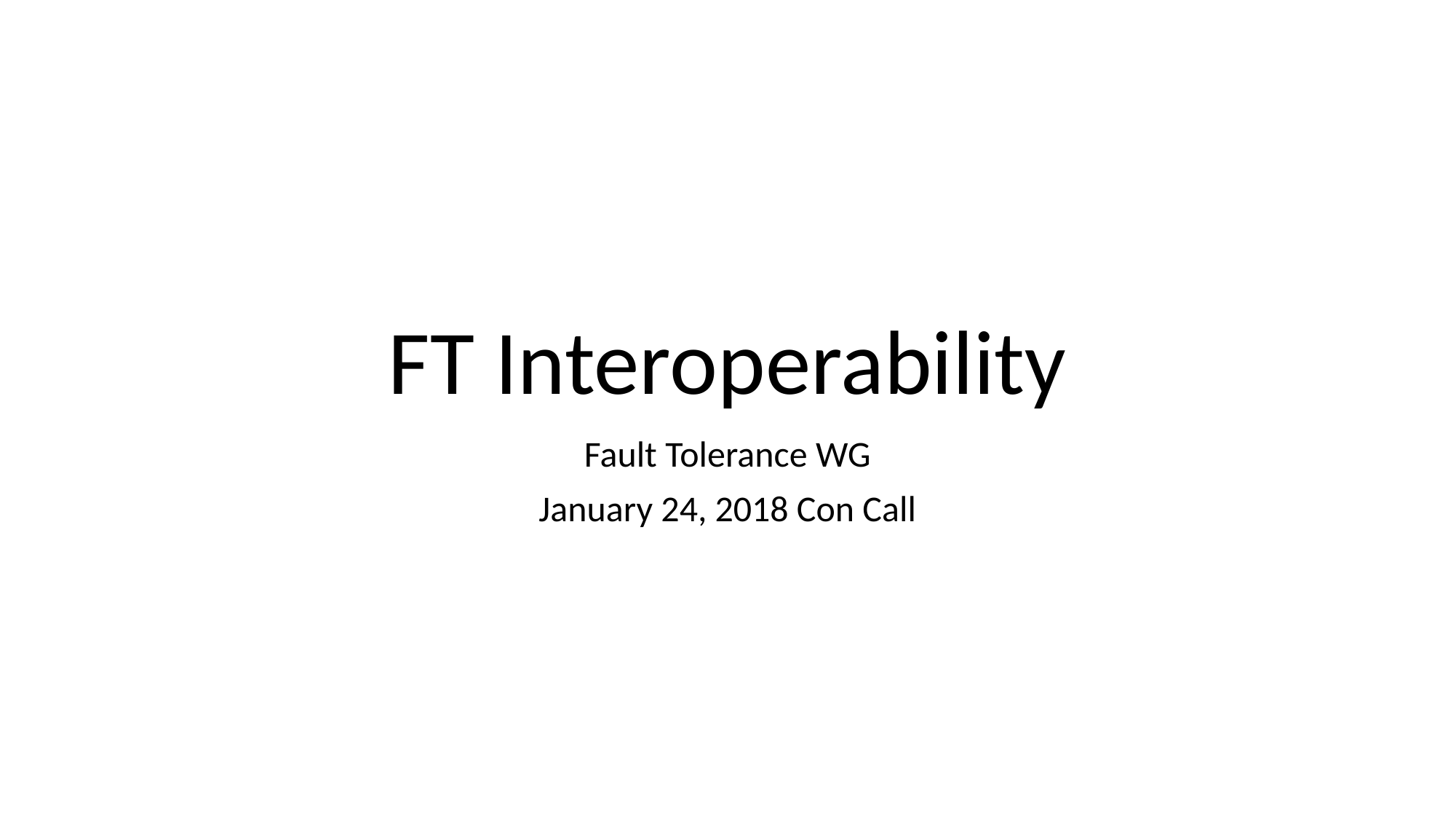

# FT Interoperability
Fault Tolerance WG
January 24, 2018 Con Call